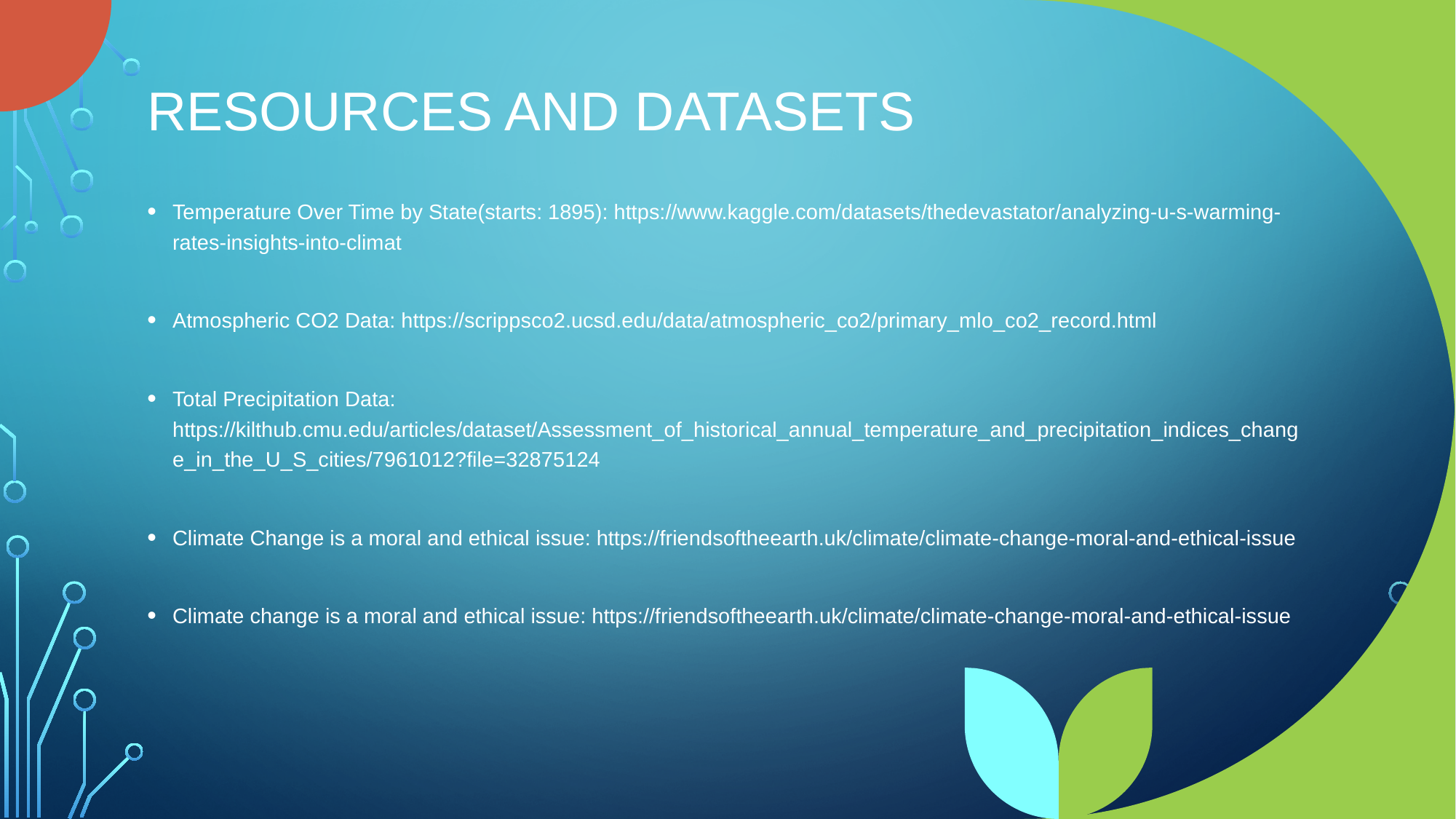

# Resources and Datasets
Temperature Over Time by State(starts: 1895): https://www.kaggle.com/datasets/thedevastator/analyzing-u-s-warming-rates-insights-into-climat

Atmospheric CO2 Data: https://scrippsco2.ucsd.edu/data/atmospheric_co2/primary_mlo_co2_record.html

Total Precipitation Data: https://kilthub.cmu.edu/articles/dataset/Assessment_of_historical_annual_temperature_and_precipitation_indices_change_in_the_U_S_cities/7961012?file=32875124

Climate Change is a moral and ethical issue: https://friendsoftheearth.uk/climate/climate-change-moral-and-ethical-issue

Climate change is a moral and ethical issue: https://friendsoftheearth.uk/climate/climate-change-moral-and-ethical-issue